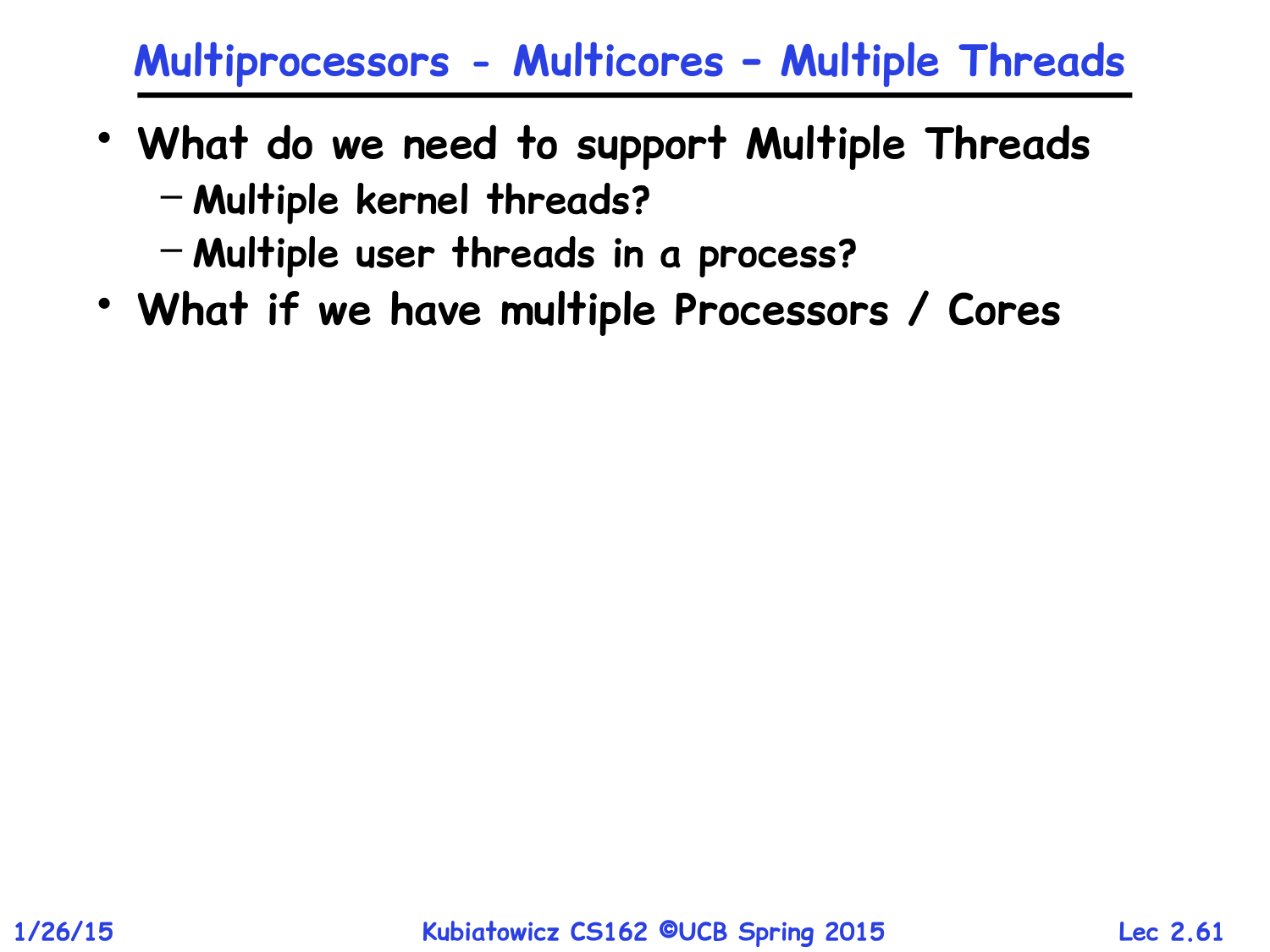

# Multiprocessors - Multicores – Multiple Threads
What do we need to support Multiple Threads
Multiple kernel threads?
Multiple user threads in a process?
What if we have multiple Processors / Cores